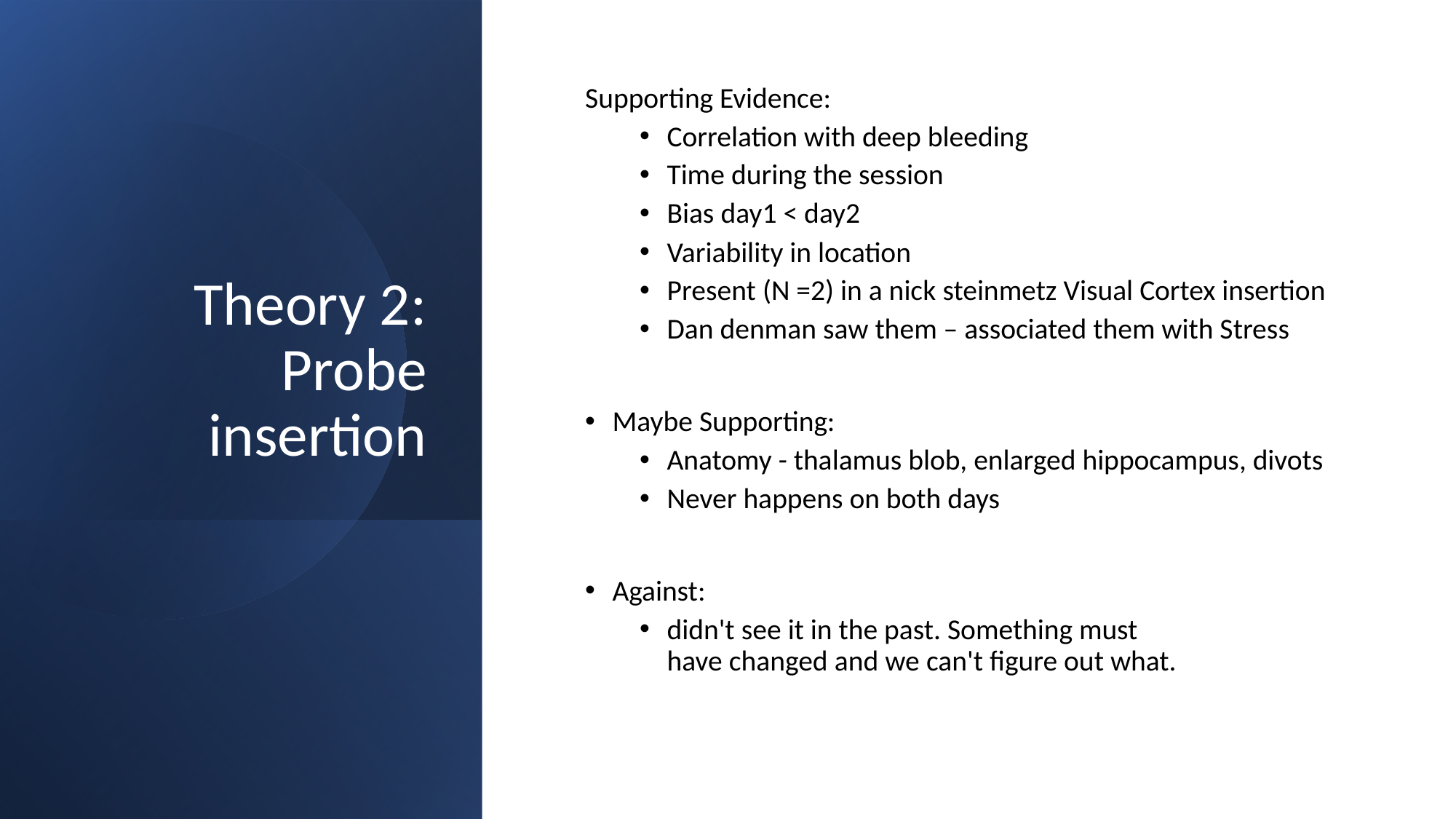

# Theory 2: Probe insertion
Supporting Evidence:
Correlation with deep bleeding
Time during the session
Bias day1 < day2
Variability in location
Present (N =2) in a nick steinmetz Visual Cortex insertion
Dan denman saw them – associated them with Stress

Maybe Supporting:
Anatomy - thalamus blob, enlarged hippocampus, divots
Never happens on both days

Against:
didn't see it in the past. Something must have changed and we can't figure out what.